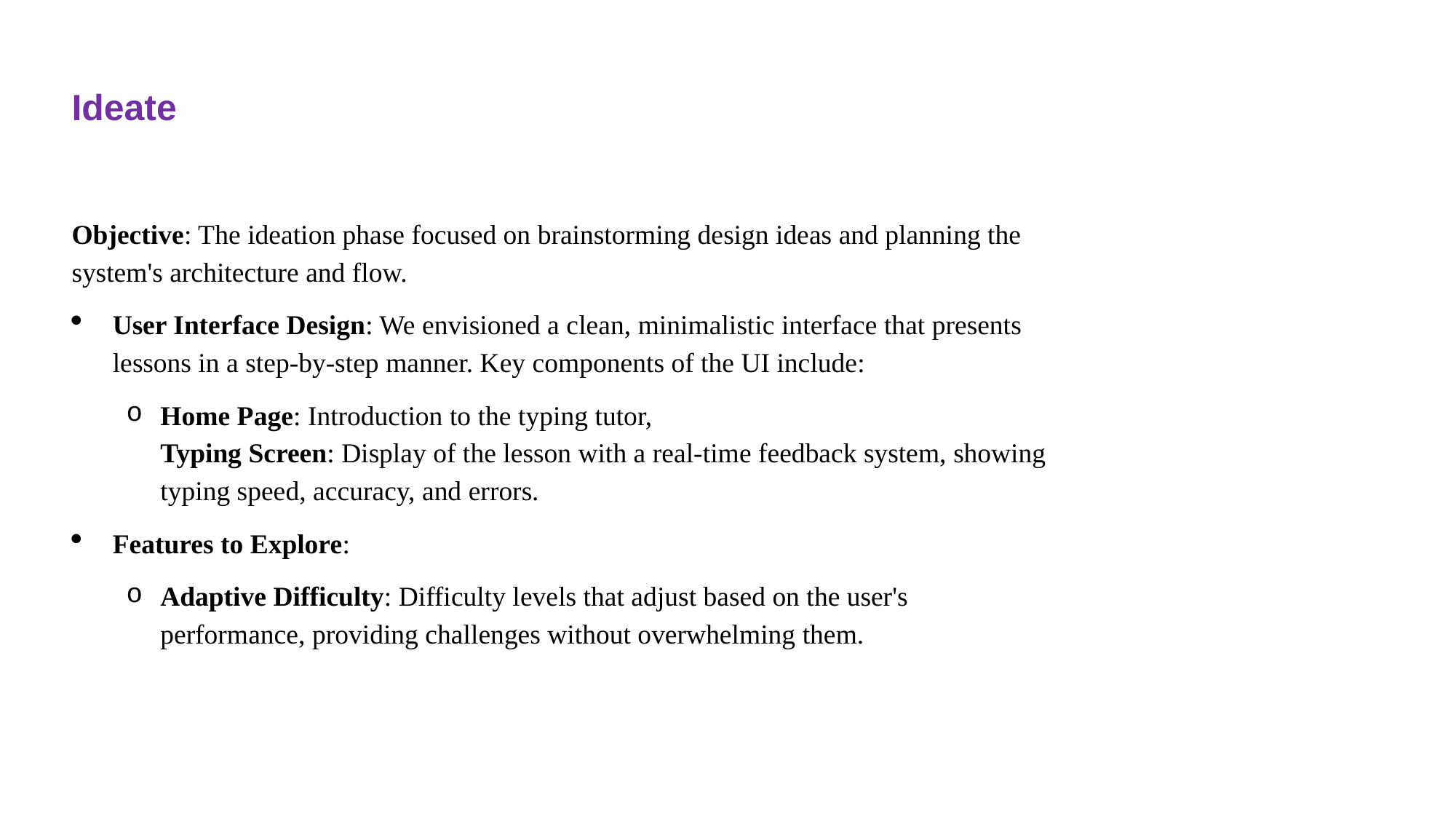

Ideate
Objective: The ideation phase focused on brainstorming design ideas and planning the system's architecture and flow.
User Interface Design: We envisioned a clean, minimalistic interface that presents lessons in a step-by-step manner. Key components of the UI include:
Home Page: Introduction to the typing tutor,
Typing Screen: Display of the lesson with a real-time feedback system, showing typing speed, accuracy, and errors.
Features to Explore:
Adaptive Difficulty: Difficulty levels that adjust based on the user's performance, providing challenges without overwhelming them.